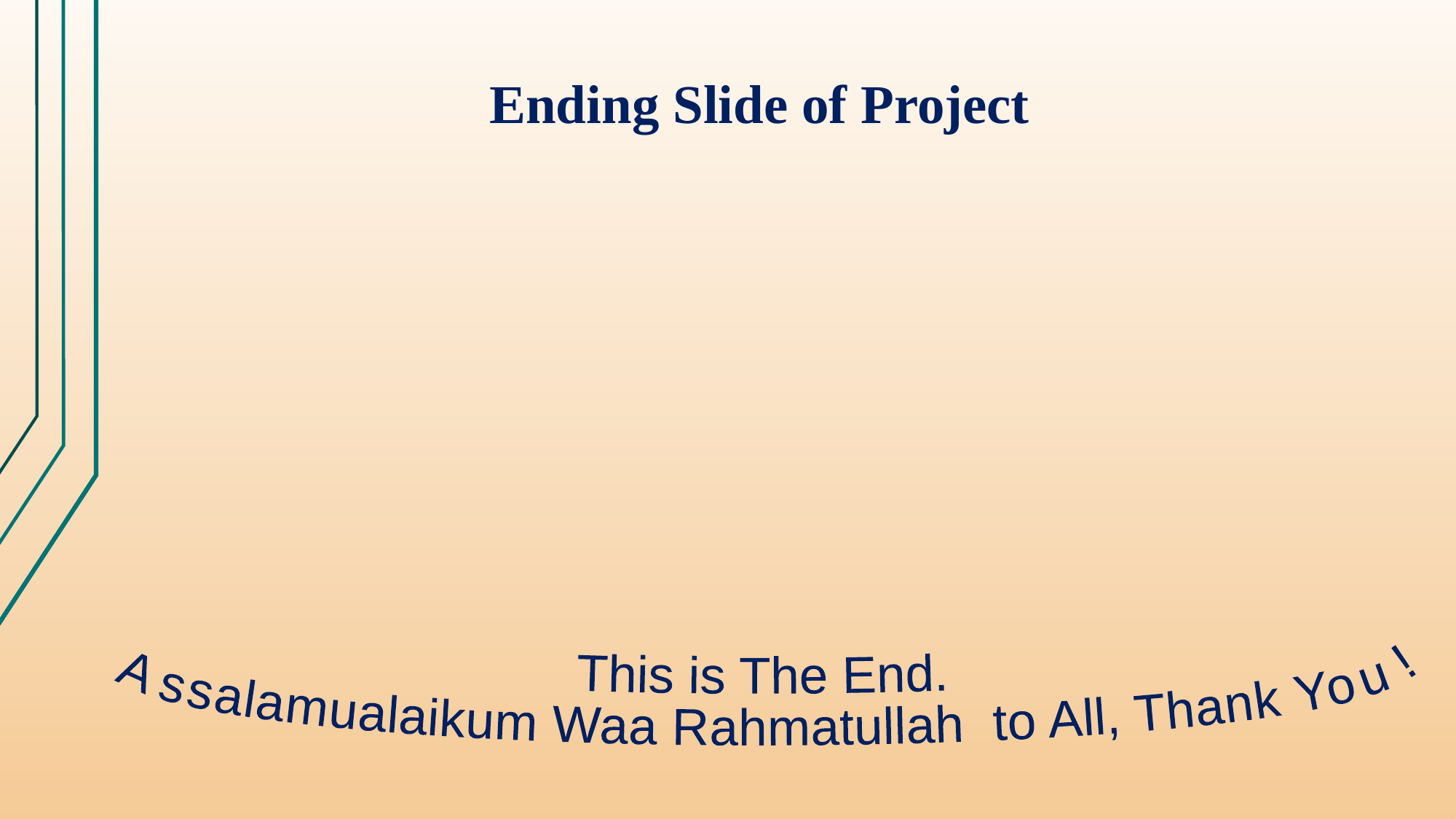

Ending Slide of Project
This is The End.
Assalamualaikum Waa Rahmatullah  to All, Thank You!